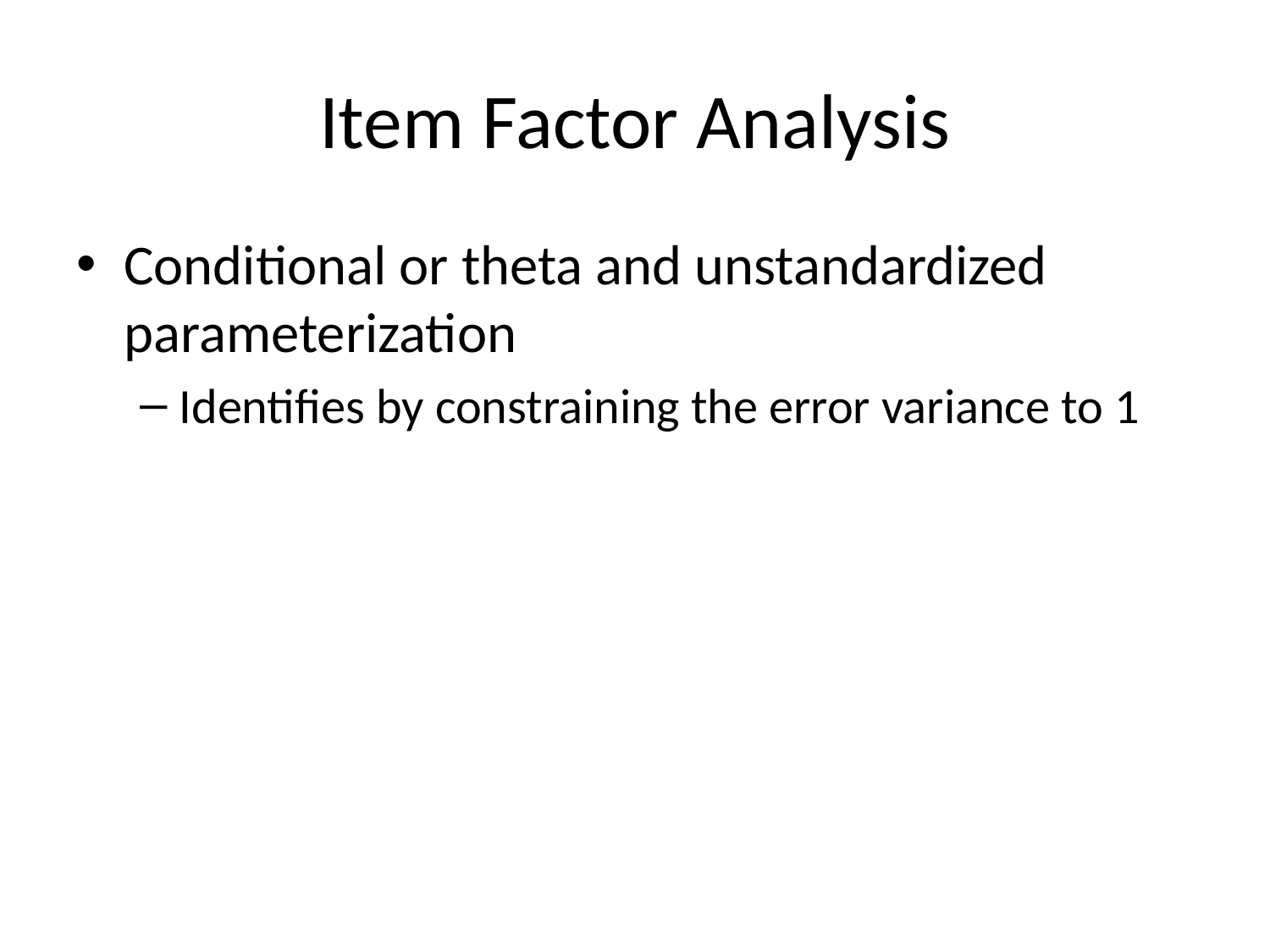

# Item Factor Analysis
Conditional or theta and unstandardized parameterization
Identifies by constraining the error variance to 1